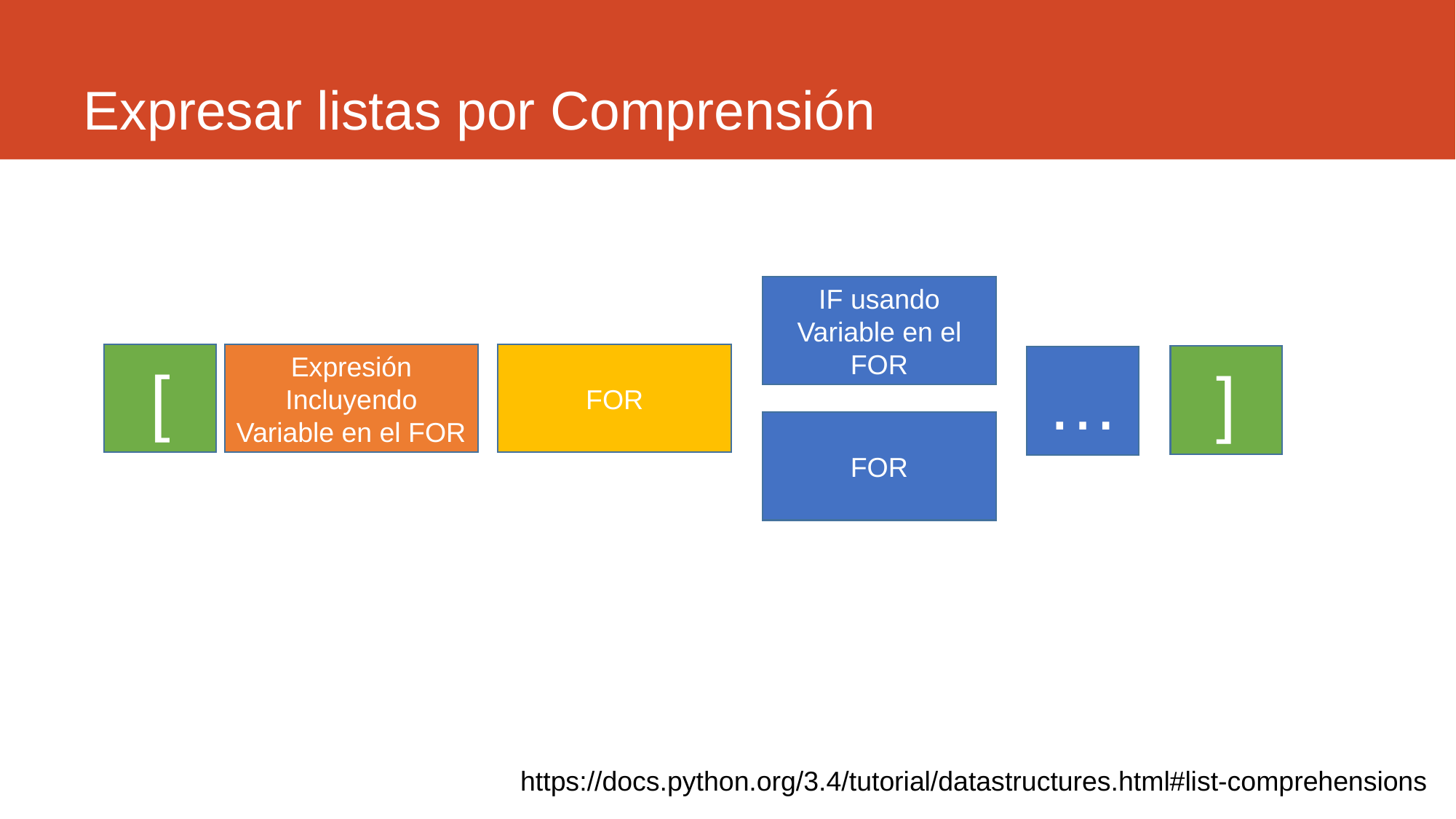

# Expresar listas por Comprensión
IF usando
Variable en el FOR
[
Expresión
Incluyendo
Variable en el FOR
FOR
]
…
FOR
https://docs.python.org/3.4/tutorial/datastructures.html#list-comprehensions